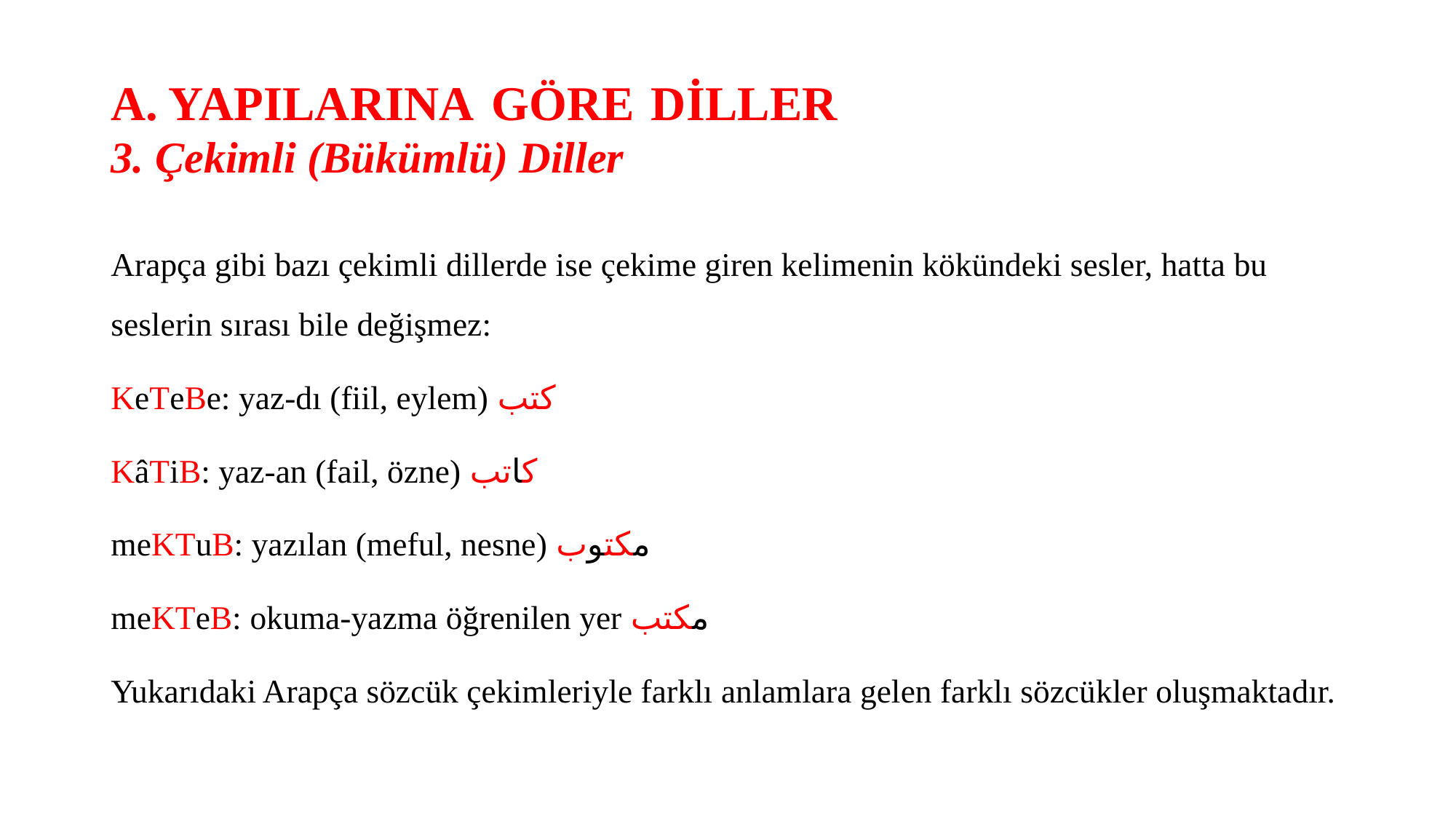

# A. YAPILARINA GÖRE DİLLER 3. Çekimli (Bükümlü) Diller
Arapça gibi bazı çekimli dillerde ise çekime giren kelimenin kökündeki sesler, hatta bu seslerin sırası bile değişmez:
KeTeBe: yaz-dı (fiil, eylem) كتب
KâTiB: yaz-an (fail, özne) كاتب
meKTuB: yazılan (meful, nesne) مكتوب
meKTeB: okuma-yazma öğrenilen yer مكتب
Yukarıdaki Arapça sözcük çekimleriyle farklı anlamlara gelen farklı sözcükler oluşmaktadır.